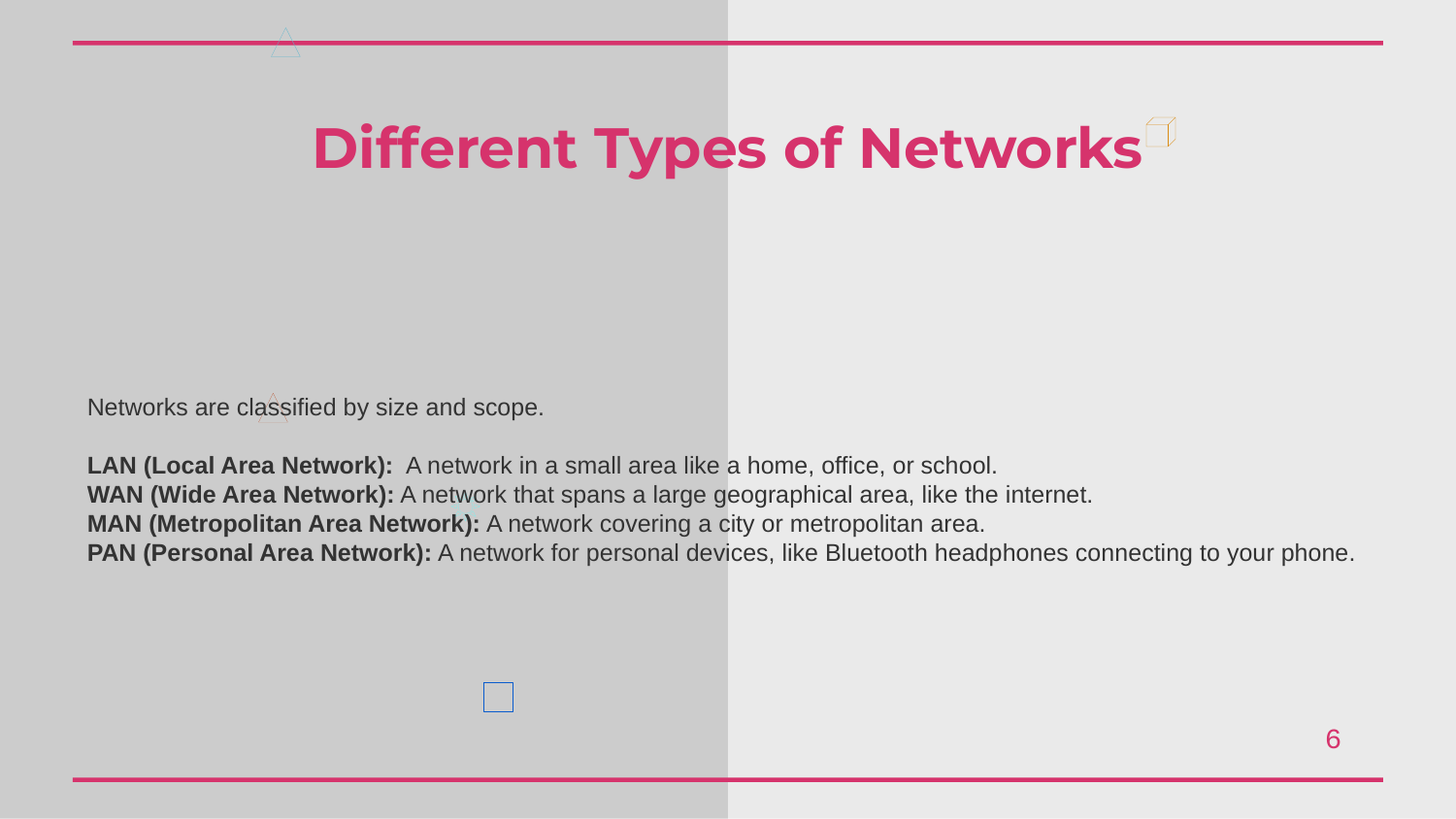

Different Types of Networks

Networks are classified by size and scope.

LAN (Local Area Network):  A network in a small area like a home, office, or school.
WAN (Wide Area Network): A network that spans a large geographical area, like the internet.
MAN (Metropolitan Area Network): A network covering a city or metropolitan area.
PAN (Personal Area Network): A network for personal devices, like Bluetooth headphones connecting to your phone.

6